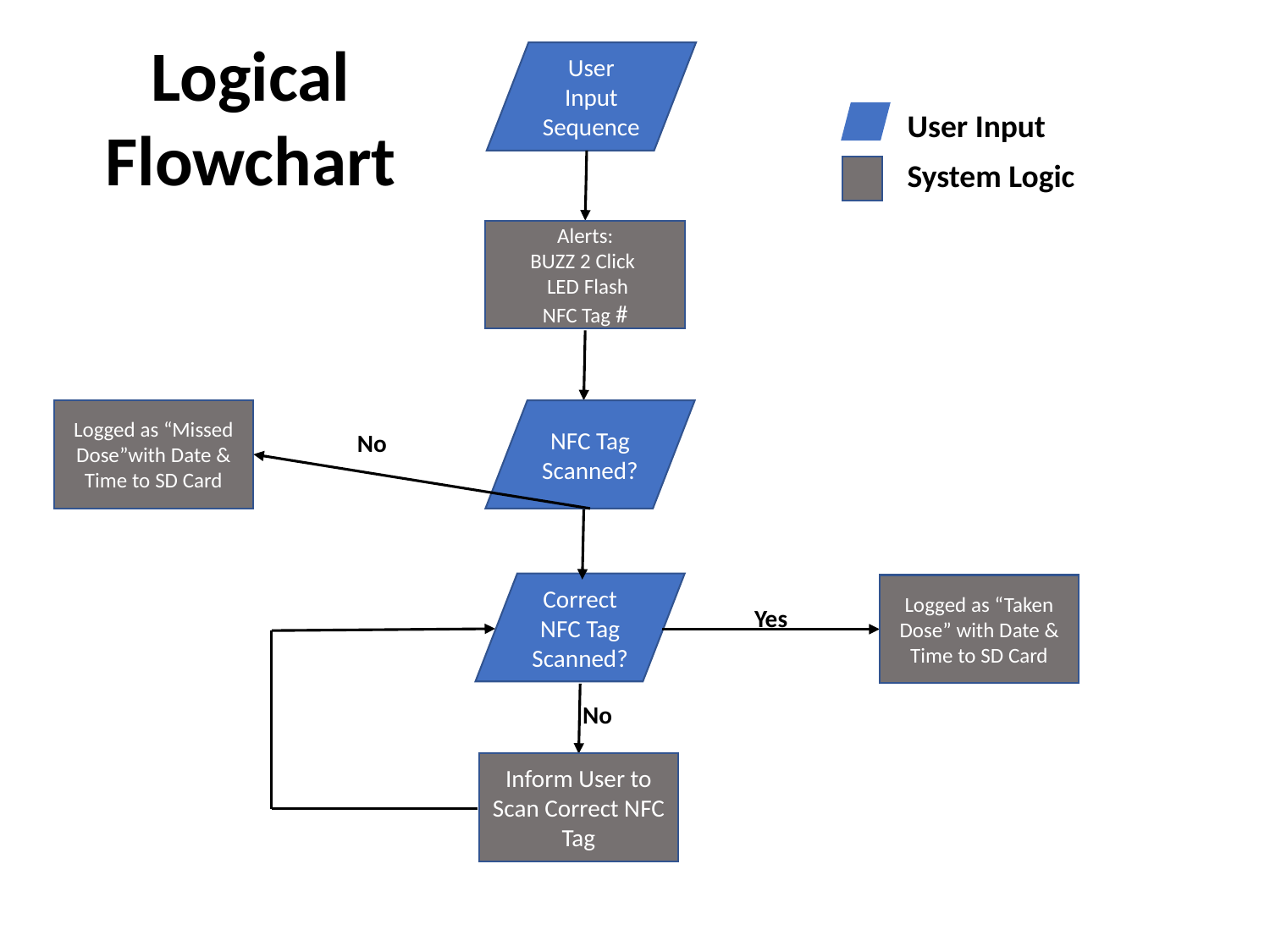

Logical Flowchart
User Input Sequence
User Input

System Logic

Alerts:
BUZZ 2 Click
 LED Flash
NFC Tag #
Logged as “Missed Dose”with Date & Time to SD Card
NFC Tag Scanned?
No
Correct NFC Tag Scanned?
Logged as “Taken Dose” with Date & Time to SD Card
Yes
No
Inform User to Scan Correct NFC Tag